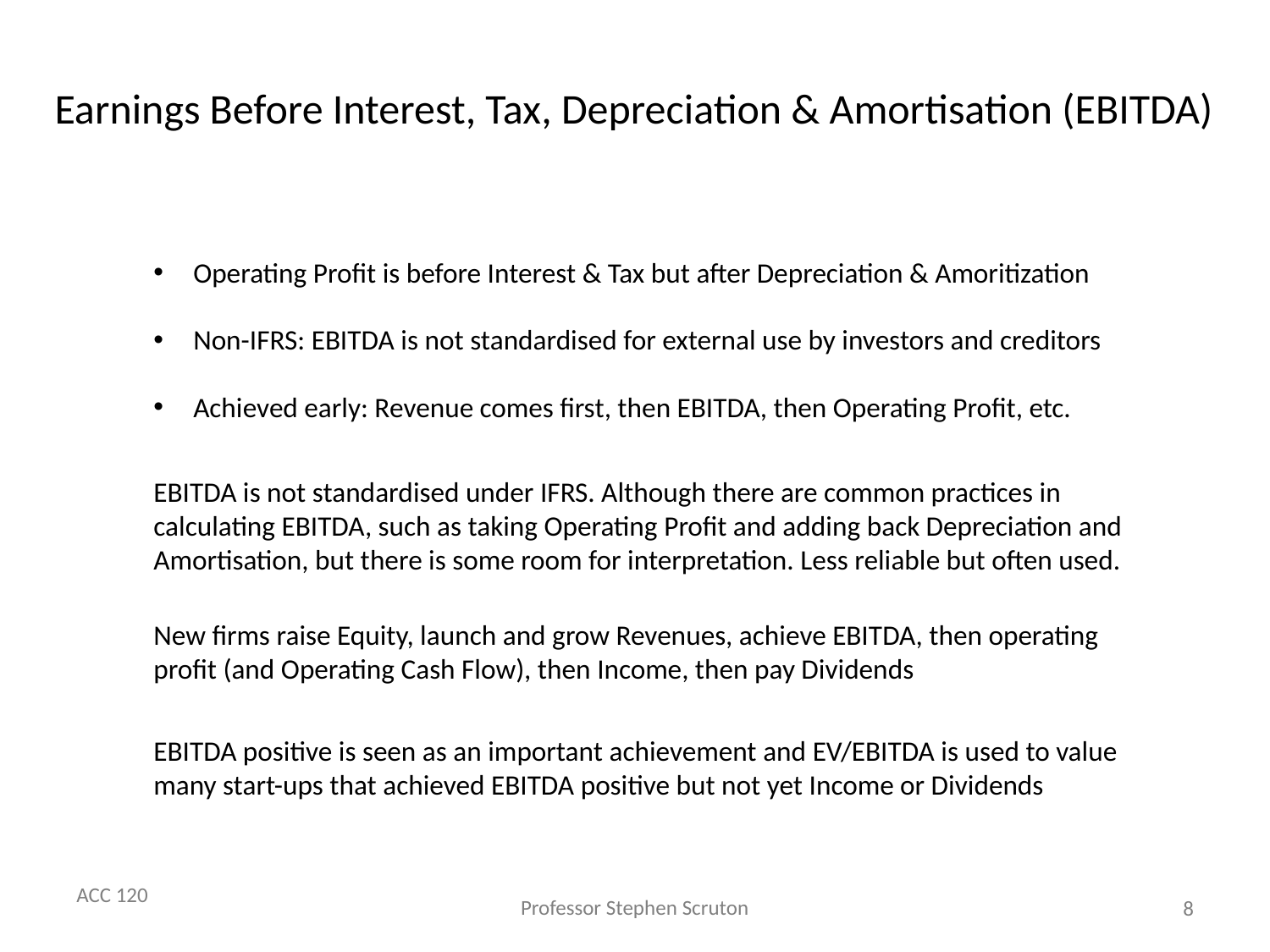

# Earnings Before Interest, Tax, Depreciation & Amortisation (EBITDA)
Operating Profit is before Interest & Tax but after Depreciation & Amoritization
Non-IFRS: EBITDA is not standardised for external use by investors and creditors
Achieved early: Revenue comes first, then EBITDA, then Operating Profit, etc.
EBITDA is not standardised under IFRS. Although there are common practices in calculating EBITDA, such as taking Operating Profit and adding back Depreciation and Amortisation, but there is some room for interpretation. Less reliable but often used.
New firms raise Equity, launch and grow Revenues, achieve EBITDA, then operating profit (and Operating Cash Flow), then Income, then pay Dividends
EBITDA positive is seen as an important achievement and EV/EBITDA is used to value many start-ups that achieved EBITDA positive but not yet Income or Dividends
8